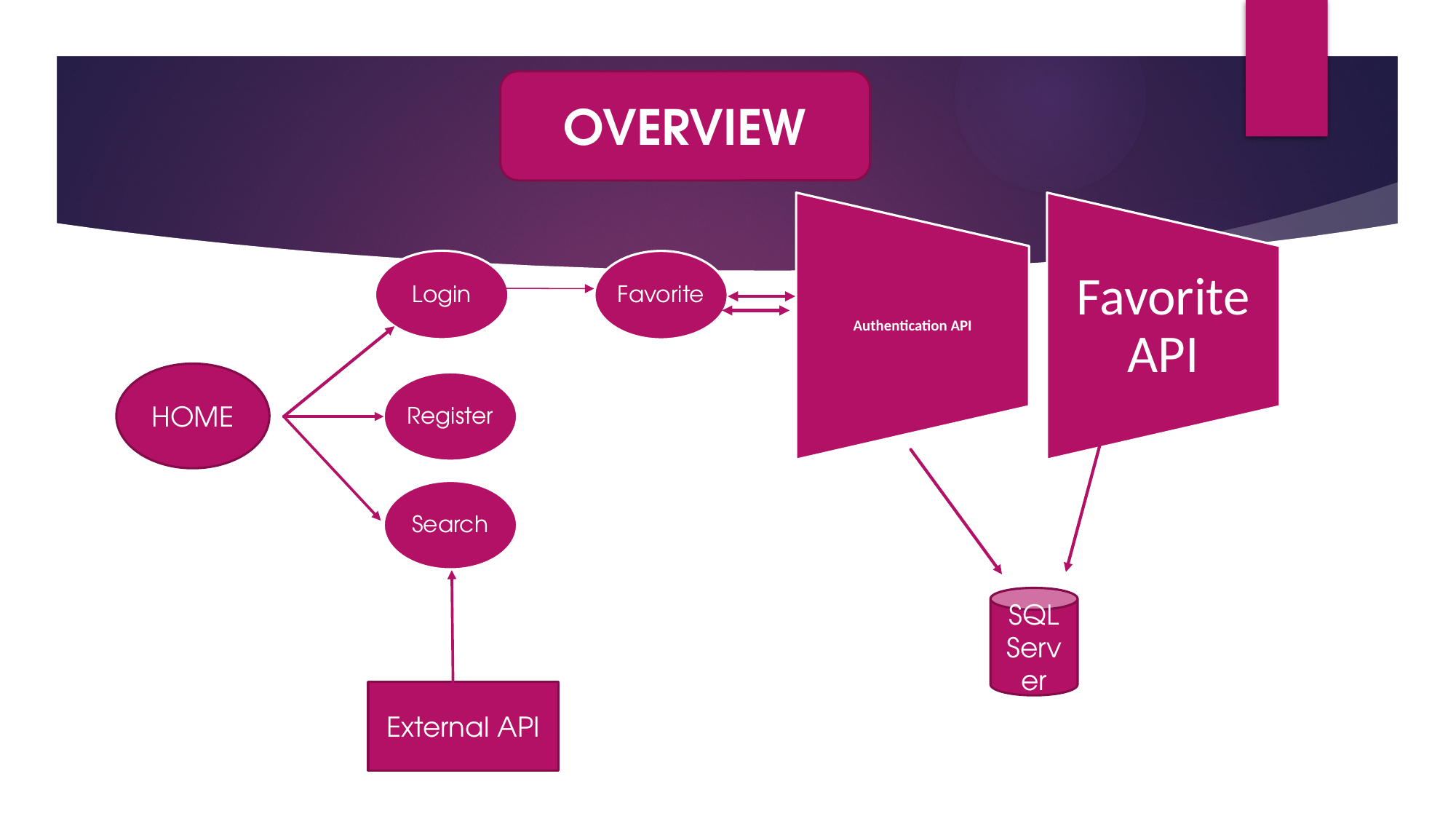

OVERVIEW
Authentication API
Favorite API

Login

Favorite

HOME
Home

Register

Search
SQL
Server
External API